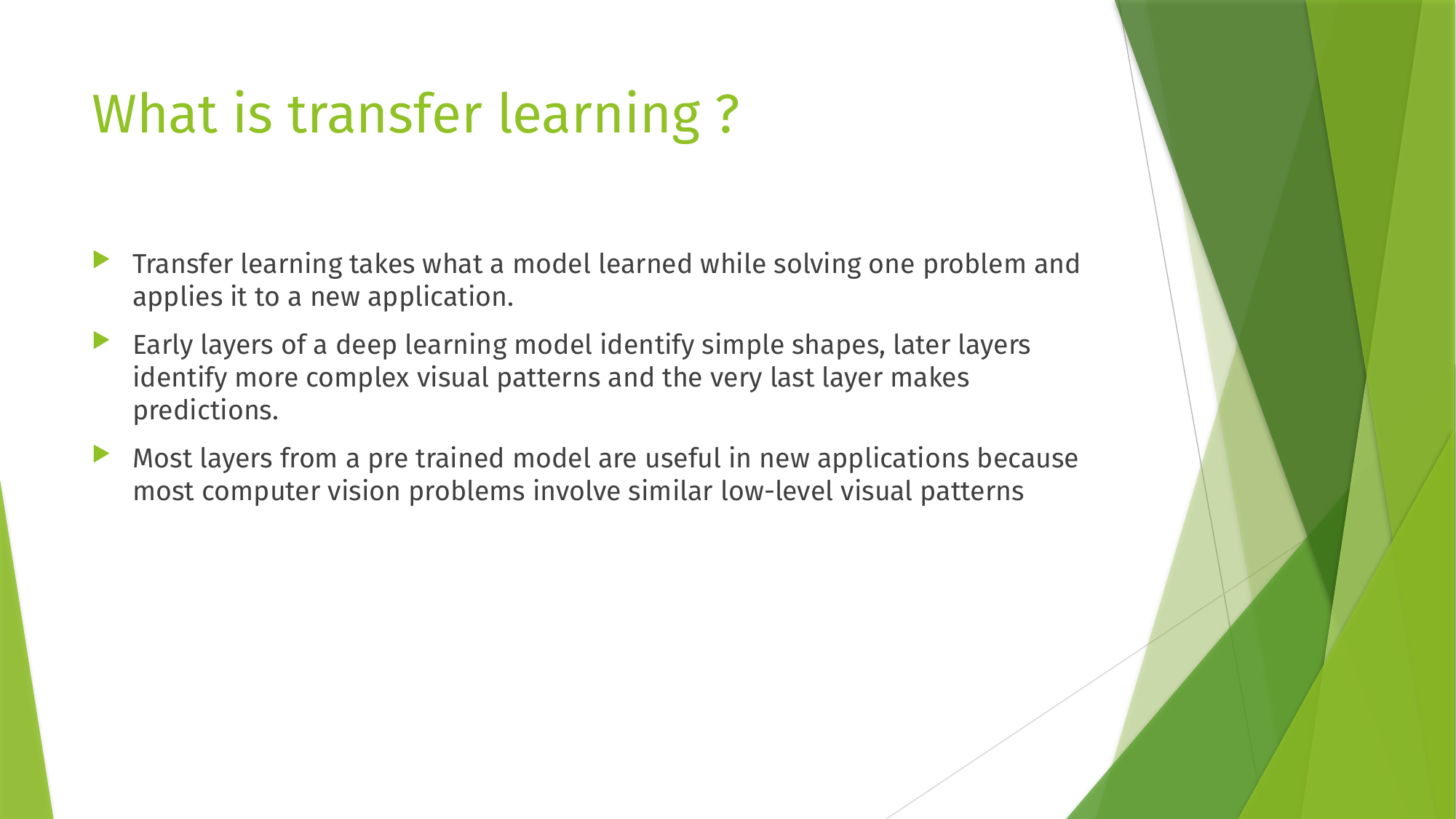

# What is transfer learning ?
Transfer learning takes what a model learned while solving one problem and applies it to a new application.
Early layers of a deep learning model identify simple shapes, later layers identify more complex visual patterns and the very last layer makes predictions.
Most layers from a pre trained model are useful in new applications because most computer vision problems involve similar low-level visual patterns